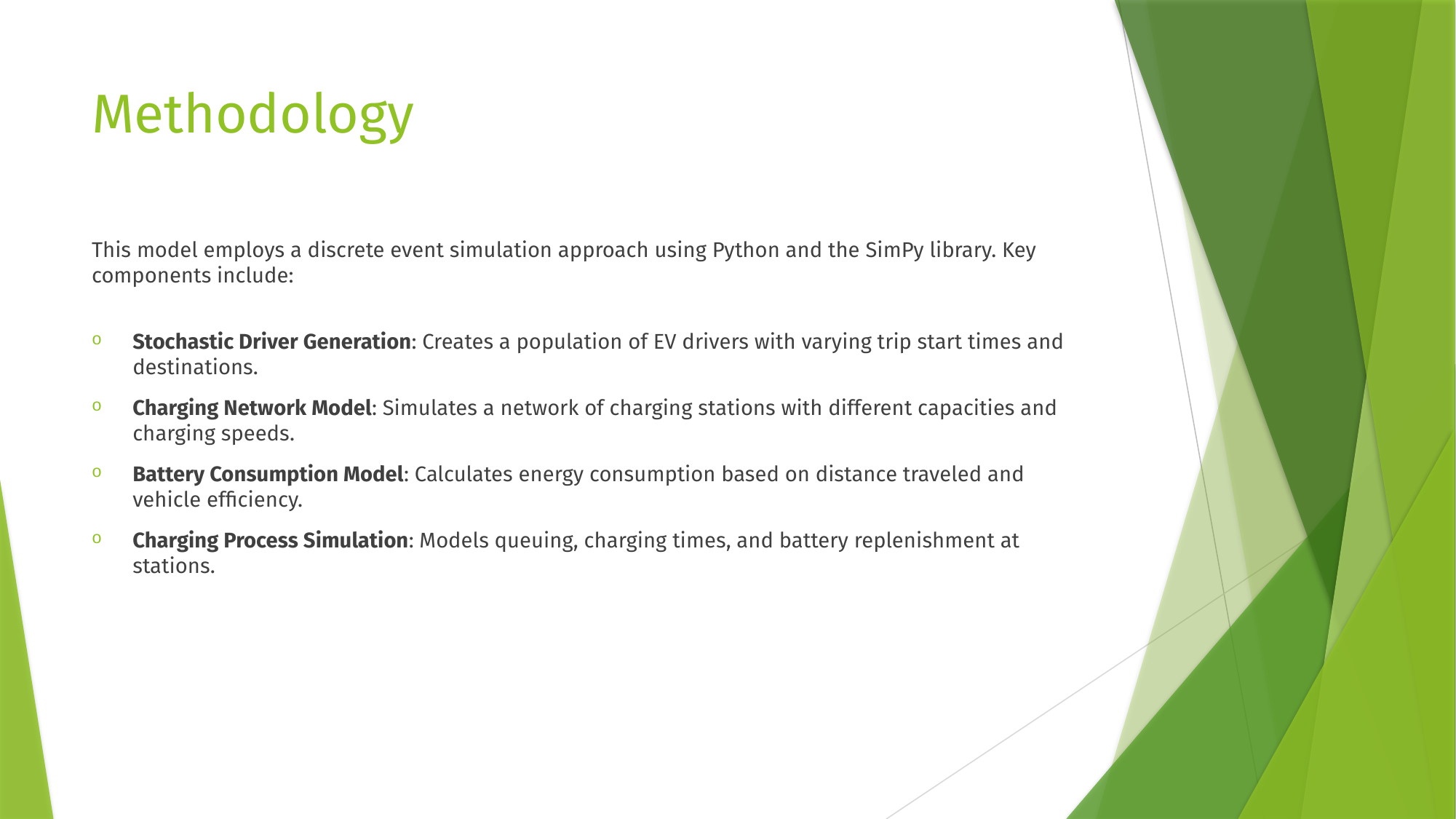

# Methodology
This model employs a discrete event simulation approach using Python and the SimPy library. Key components include:
Stochastic Driver Generation: Creates a population of EV drivers with varying trip start times and destinations.
Charging Network Model: Simulates a network of charging stations with different capacities and charging speeds.
Battery Consumption Model: Calculates energy consumption based on distance traveled and vehicle efficiency.
Charging Process Simulation: Models queuing, charging times, and battery replenishment at stations.